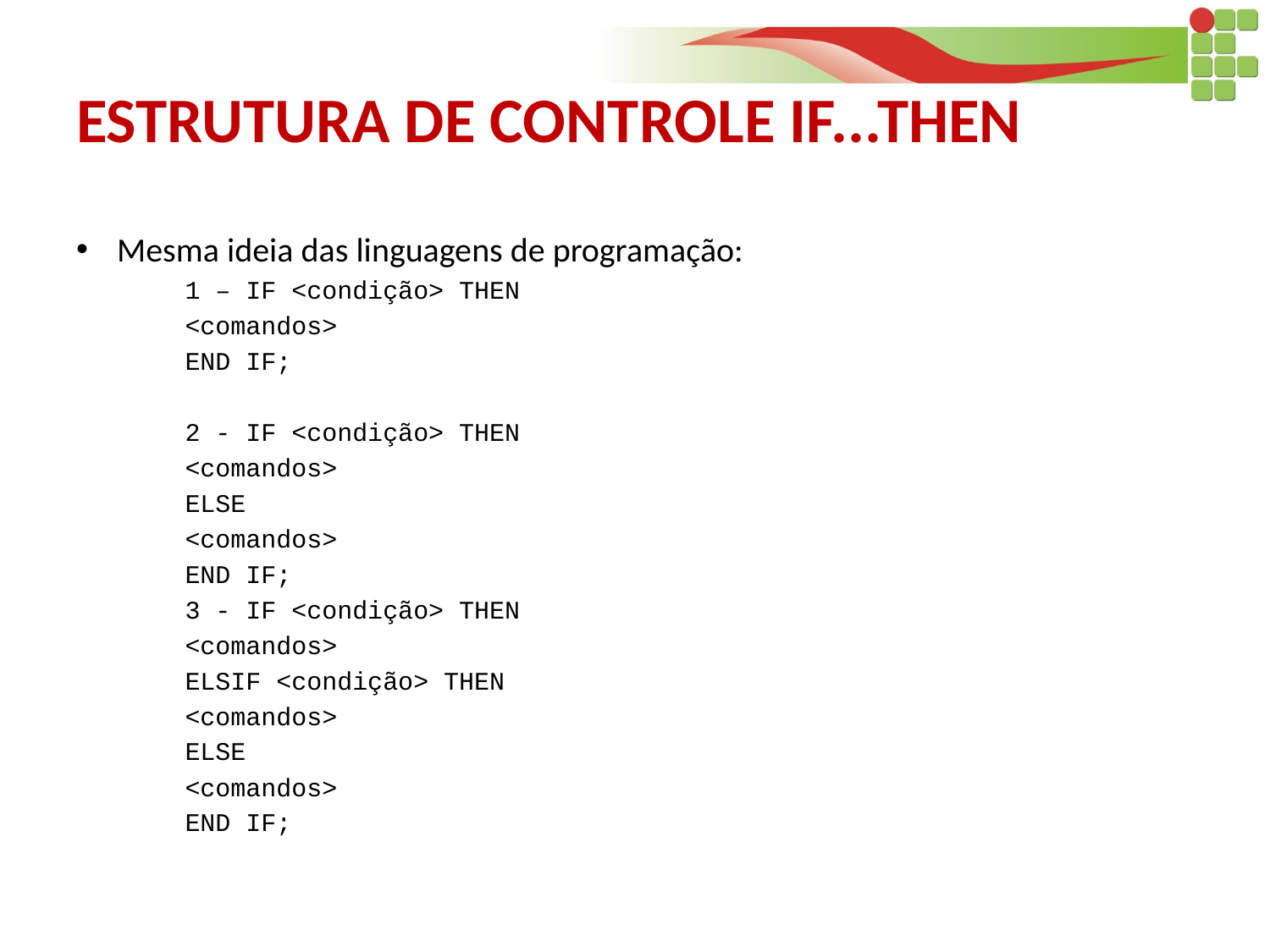

# ESTRUTURA DE CONTROLE IF...THEN
Mesma ideia das linguagens de programação:
1 – IF <condição> THEN
		<comandos>
	END IF;

2 - IF <condição> THEN
		<comandos>
	ELSE
		<comandos>
	END IF;
3 - IF <condição> THEN
		<comandos>
	ELSIF <condição> THEN
		<comandos>
	ELSE
		<comandos>
	END IF;